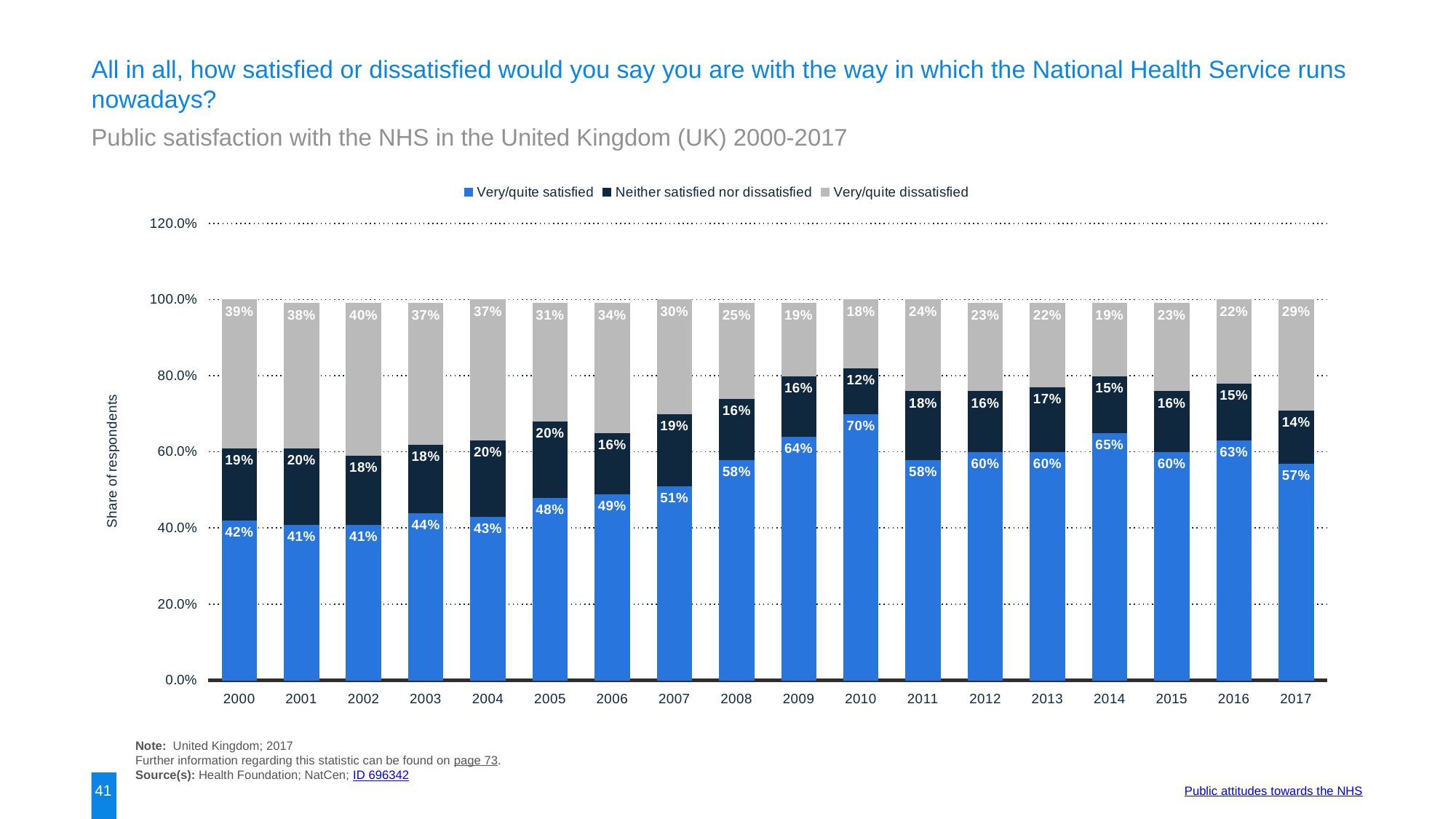

All in all, how satisfied or dissatisfied would you say you are with the way in which the National Health Service runs nowadays?
Public satisfaction with the NHS in the United Kingdom (UK) 2000-2017

### Chart:

| Category | Very/quite satisfied | Neither satisfied nor dissatisfied | Very/quite dissatisfied |
|---|---|---|---|
| 2000 | 0.42 | 0.19 | 0.39 |
| 2001 | 0.41 | 0.2 | 0.38 |
| 2002 | 0.41 | 0.18 | 0.4 |
| 2003 | 0.44 | 0.18 | 0.37 |
| 2004 | 0.43 | 0.2 | 0.37 |
| 2005 | 0.48 | 0.2 | 0.31 |
| 2006 | 0.49 | 0.16 | 0.34 |
| 2007 | 0.51 | 0.19 | 0.3 |
| 2008 | 0.58 | 0.16 | 0.25 |
| 2009 | 0.64 | 0.16 | 0.19 |
| 2010 | 0.7 | 0.12 | 0.18 |
| 2011 | 0.58 | 0.18 | 0.24 |
| 2012 | 0.6 | 0.16 | 0.23 |
| 2013 | 0.6 | 0.17 | 0.22 |
| 2014 | 0.65 | 0.15 | 0.19 |
| 2015 | 0.6 | 0.16 | 0.23 |
| 2016 | 0.63 | 0.15 | 0.22 |
| 2017 | 0.57 | 0.14 | 0.29 |
Note:  United Kingdom; 2017
Further information regarding this statistic can be found on page 73.
Source(s): Health Foundation; NatCen; ID 696342

41
Public attitudes towards the NHS